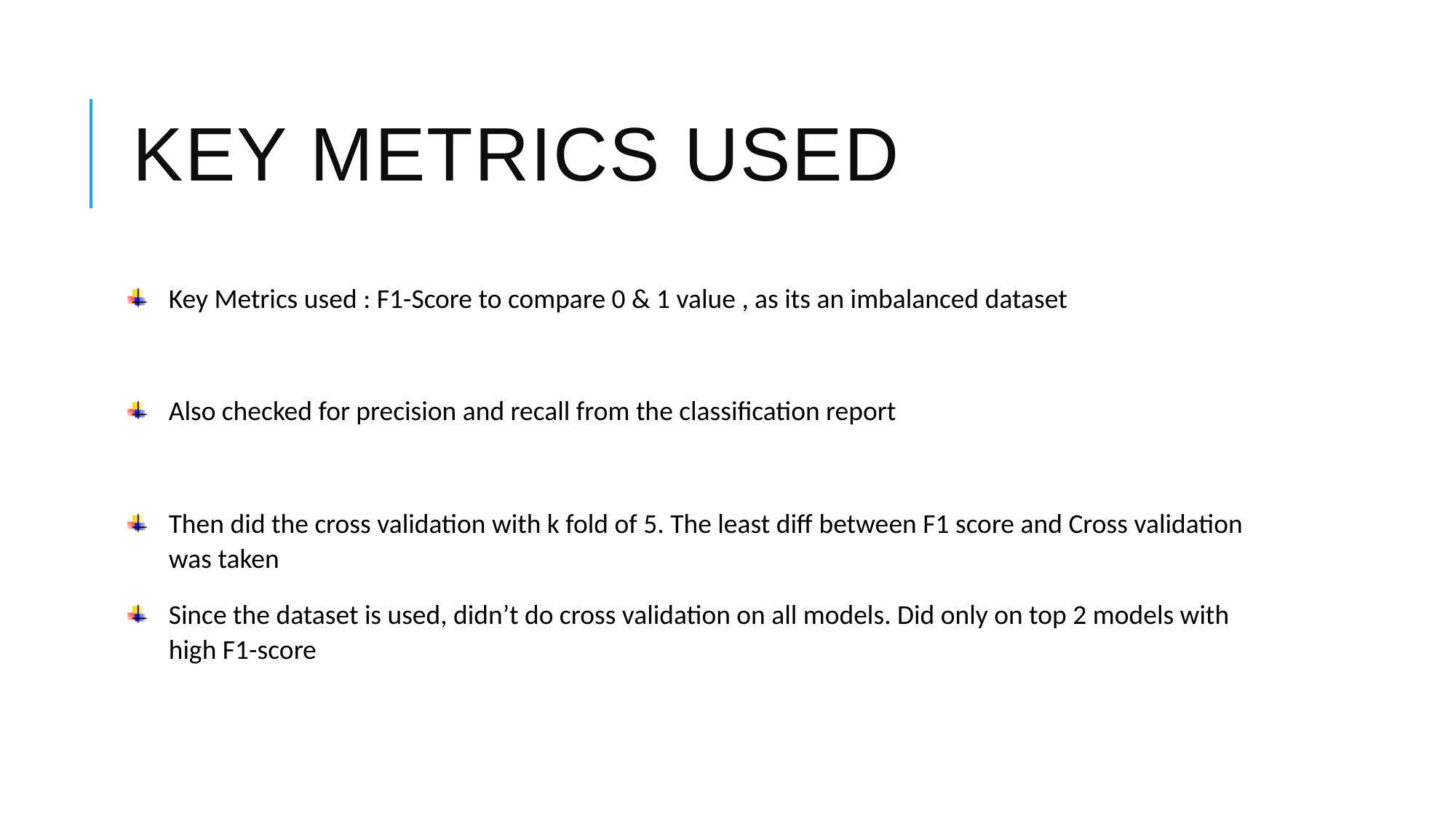

# Key Metrics Used
Key Metrics used : F1-Score to compare 0 & 1 value , as its an imbalanced dataset

Also checked for precision and recall from the classification report

Then did the cross validation with k fold of 5. The least diff between F1 score and Cross validation was taken
Since the dataset is used, didn’t do cross validation on all models. Did only on top 2 models with high F1-score